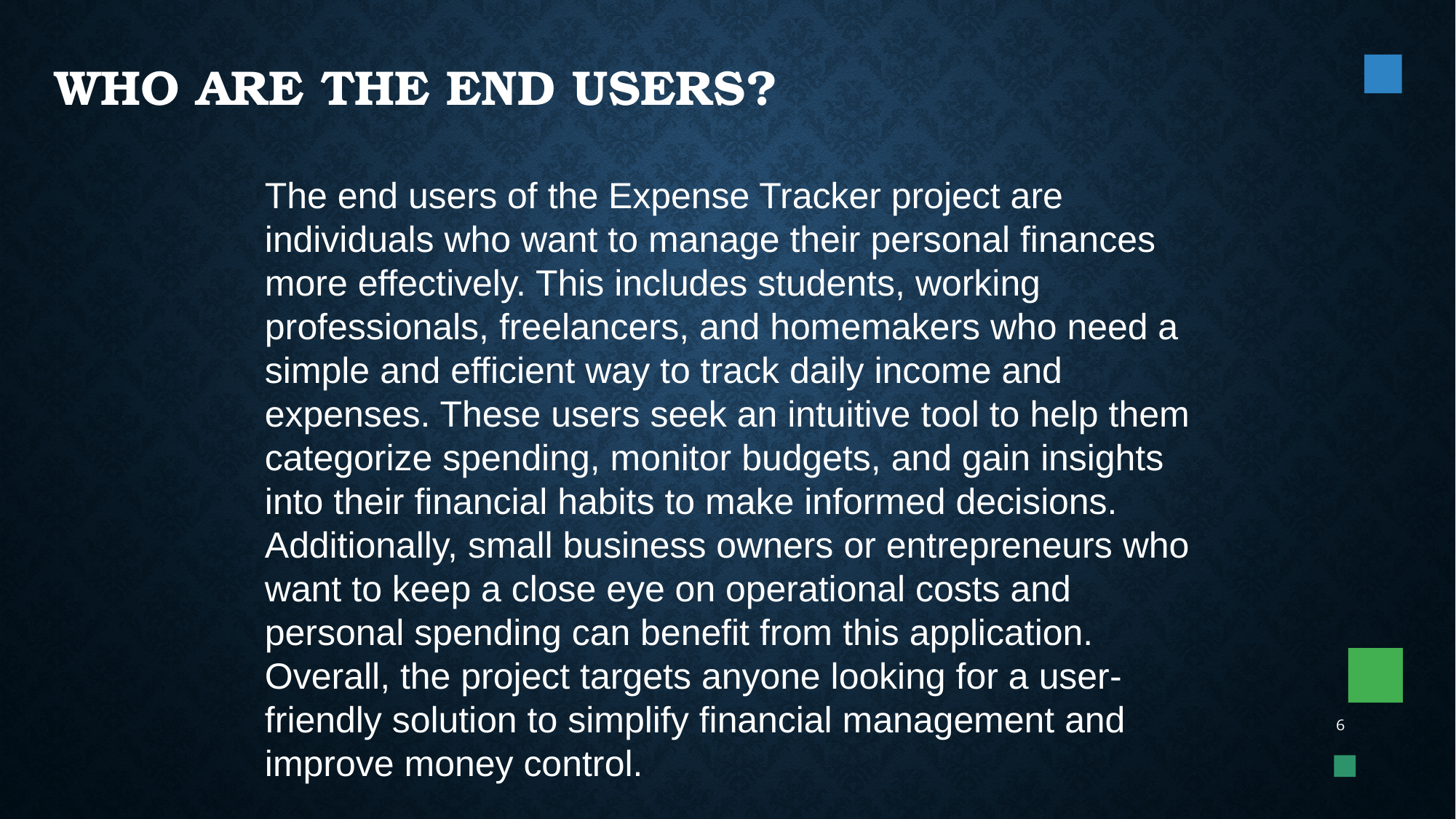

# WHO ARE THE END USERS?

The end users of the Expense Tracker project are individuals who want to manage their personal finances more effectively. This includes students, working professionals, freelancers, and homemakers who need a simple and efficient way to track daily income and expenses. These users seek an intuitive tool to help them categorize spending, monitor budgets, and gain insights into their financial habits to make informed decisions. Additionally, small business owners or entrepreneurs who want to keep a close eye on operational costs and personal spending can benefit from this application. Overall, the project targets anyone looking for a user-friendly solution to simplify financial management and improve money control.

6